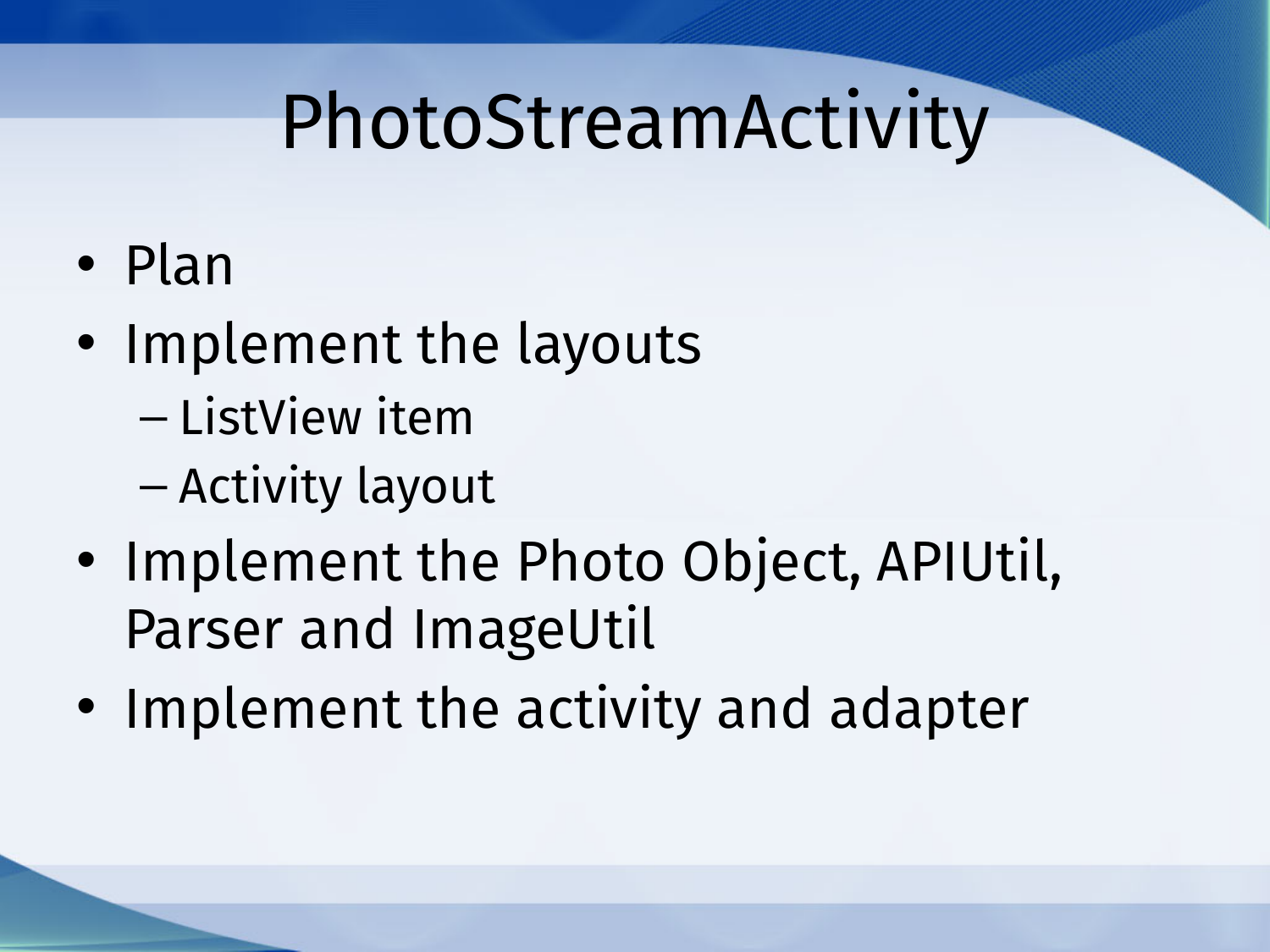

# PhotoStreamActivity
Plan
Implement the layouts
ListView item
Activity layout
Implement the Photo Object, APIUtil, Parser and ImageUtil
Implement the activity and adapter